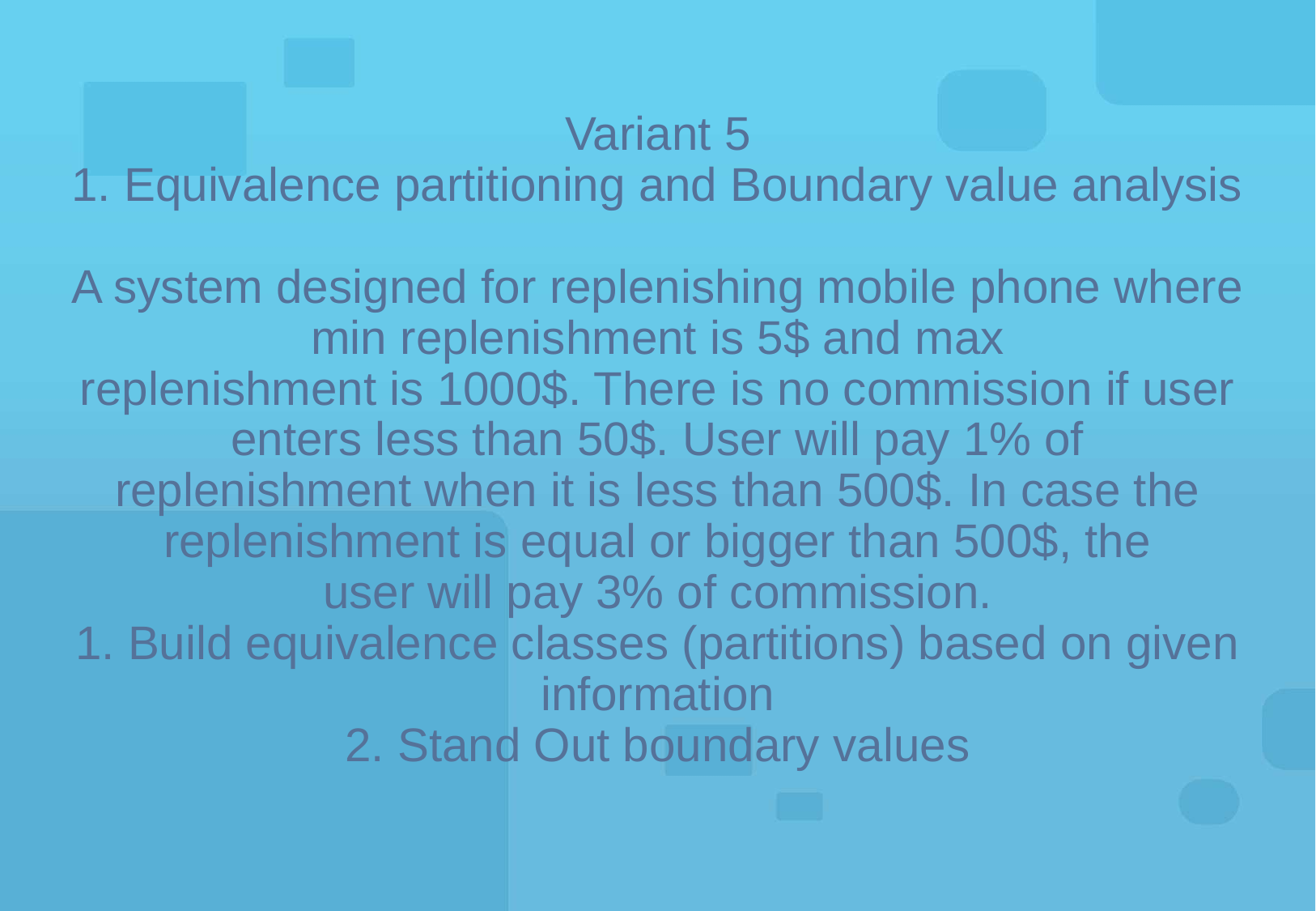

# Variant 5 1. Equivalence partitioning and Boundary value analysis A system designed for replenishing mobile phone where min replenishment is 5$ and max replenishment is 1000$. There is no commission if user enters less than 50$. User will pay 1% of replenishment when it is less than 500$. In case the replenishment is equal or bigger than 500$, the user will pay 3% of commission. 1. Build equivalence classes (partitions) based on given information 2. Stand Out boundary values